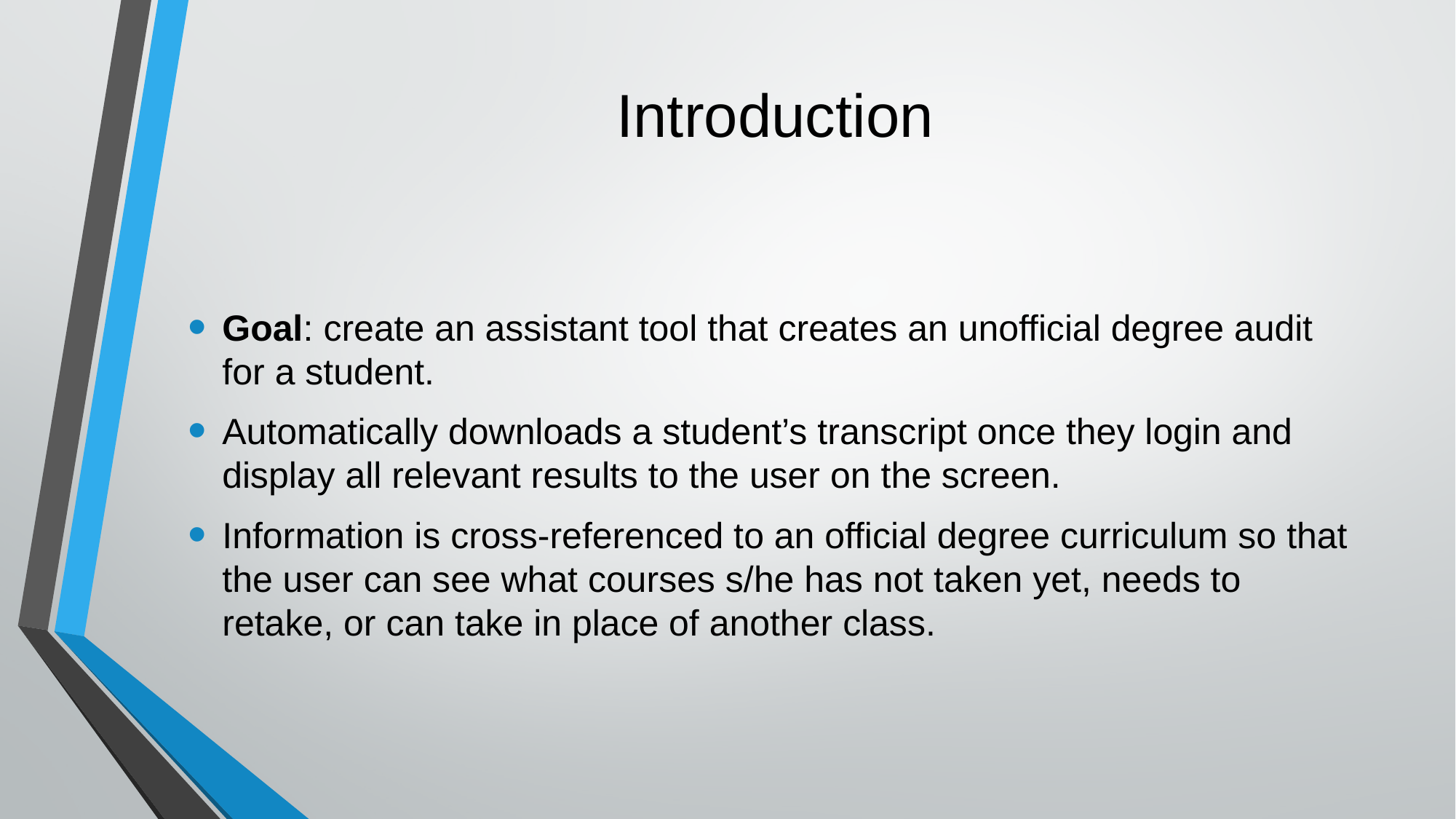

# Introduction
Goal: create an assistant tool that creates an unofficial degree audit for a student.
Automatically downloads a student’s transcript once they login and display all relevant results to the user on the screen.
Information is cross-referenced to an official degree curriculum so that the user can see what courses s/he has not taken yet, needs to retake, or can take in place of another class.